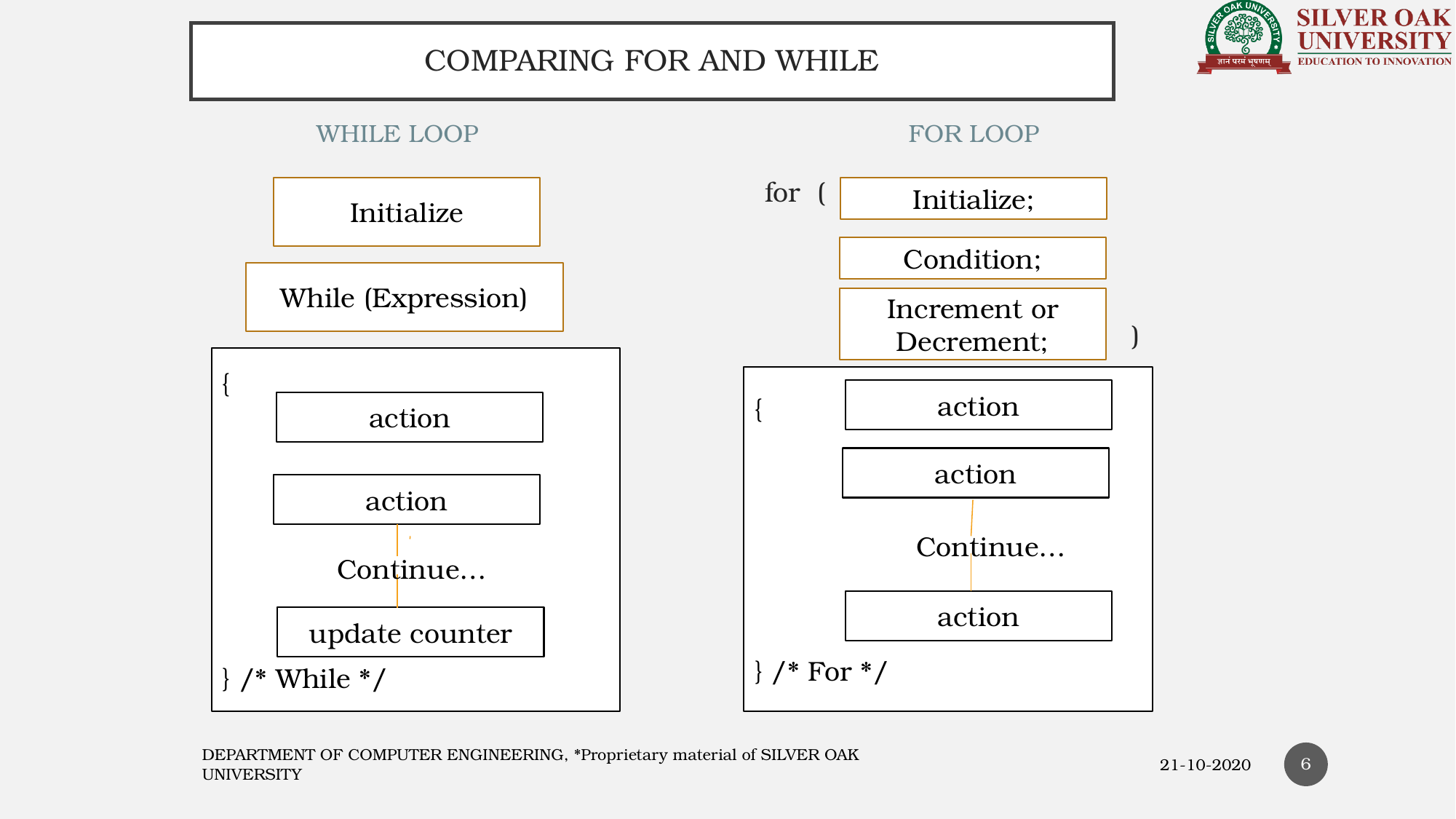

# COMPARING FOR AND WHILE
WHILE LOOP
FOR LOOP

    for  (

                                              )

Initialize
Initialize;
Condition;
While (Expression)
Increment or Decrement;
{

} /* While */
{

} /* For */
action
action
action
action
  Continue…
  Continue…
action
update counter
6
DEPARTMENT OF COMPUTER ENGINEERING, *Proprietary material of SILVER OAK UNIVERSITY
21-10-2020